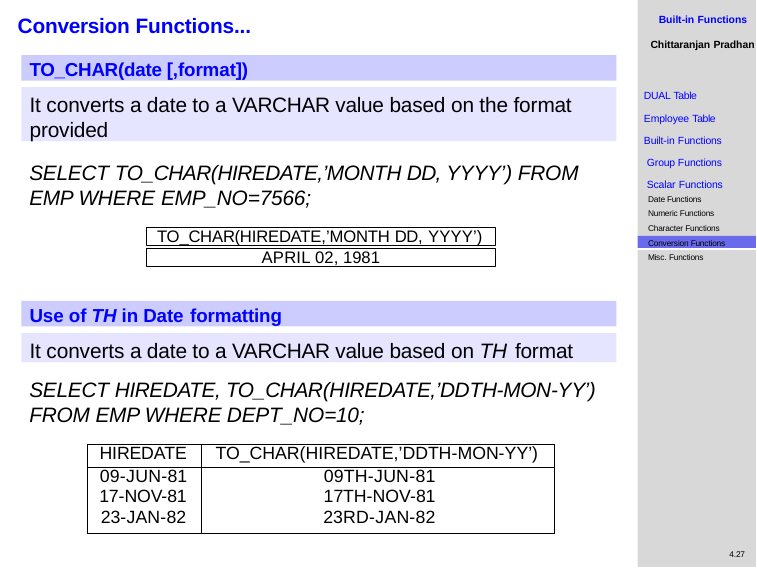

Built-in Functions

Chittaranjan Pradhan
# Conversion Functions...
TO_CHAR(date [,format])
It converts a date to a VARCHAR value based on the format  provided
DUAL Table
Employee Table  Built-in Functions  Group Functions  Scalar Functions
Date Functions  Numeric Functions  Character Functions
SELECT TO_CHAR(HIREDATE,’MONTH DD, YYYY’) FROM  EMP WHERE EMP_NO=7566;
TO_CHAR(HIREDATE,’MONTH DD, YYYY’)
Conversion Functions
APRIL 02, 1981
Misc. Functions

Use of TH in Date formatting
It converts a date to a VARCHAR value based on TH format
SELECT HIREDATE, TO_CHAR(HIREDATE,’DDTH-MON-YY’)  FROM EMP WHERE DEPT_NO=10;
| HIREDATE | TO\_CHAR(HIREDATE,’DDTH-MON-YY’) |
| --- | --- |
| 09-JUN-81 17-NOV-81 23-JAN-82 | 09TH-JUN-81 17TH-NOV-81 23RD-JAN-82 |
4.27